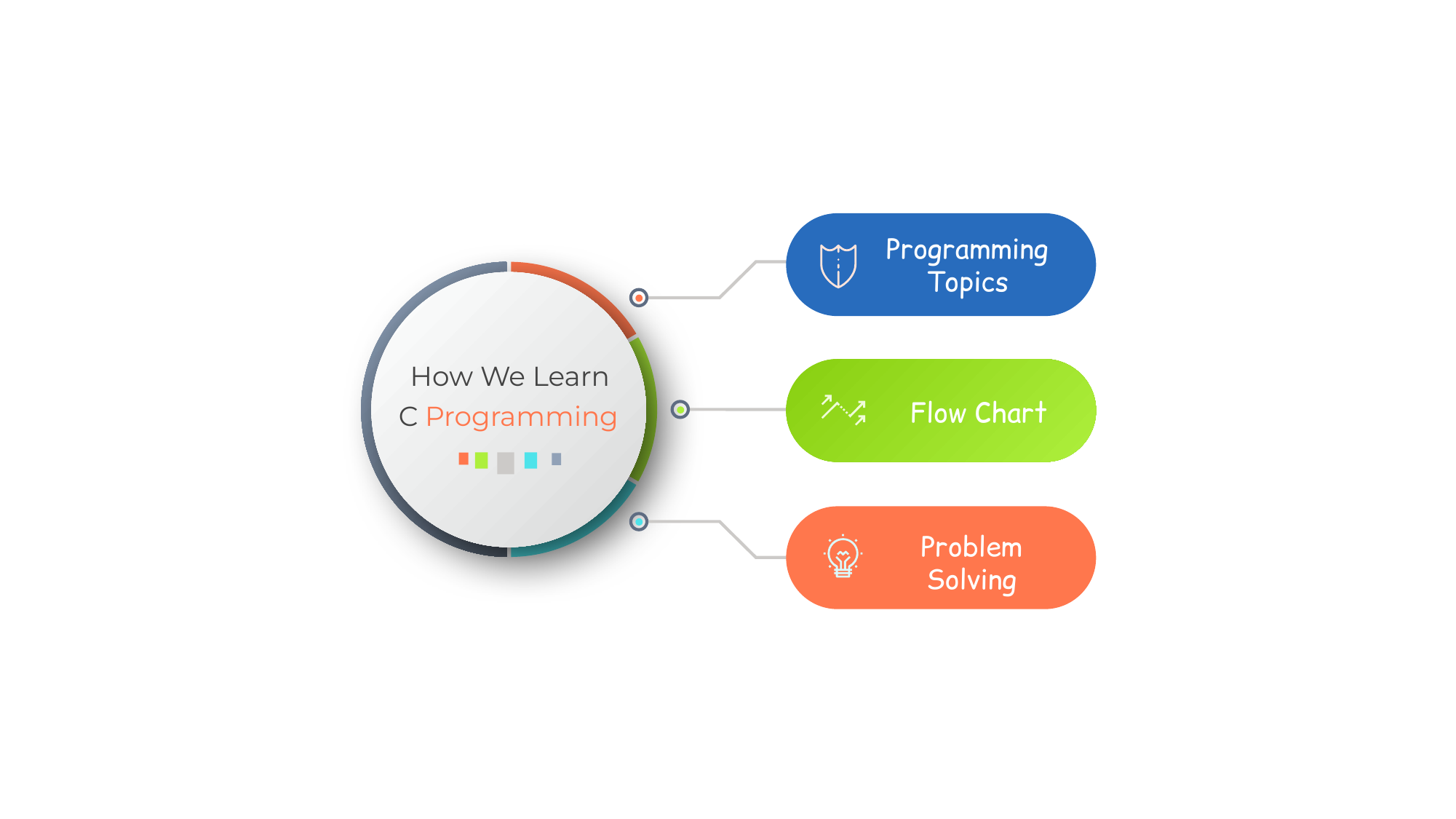

Programming Topics

How We Learn
C Programming

Flow Chart

Problem Solving